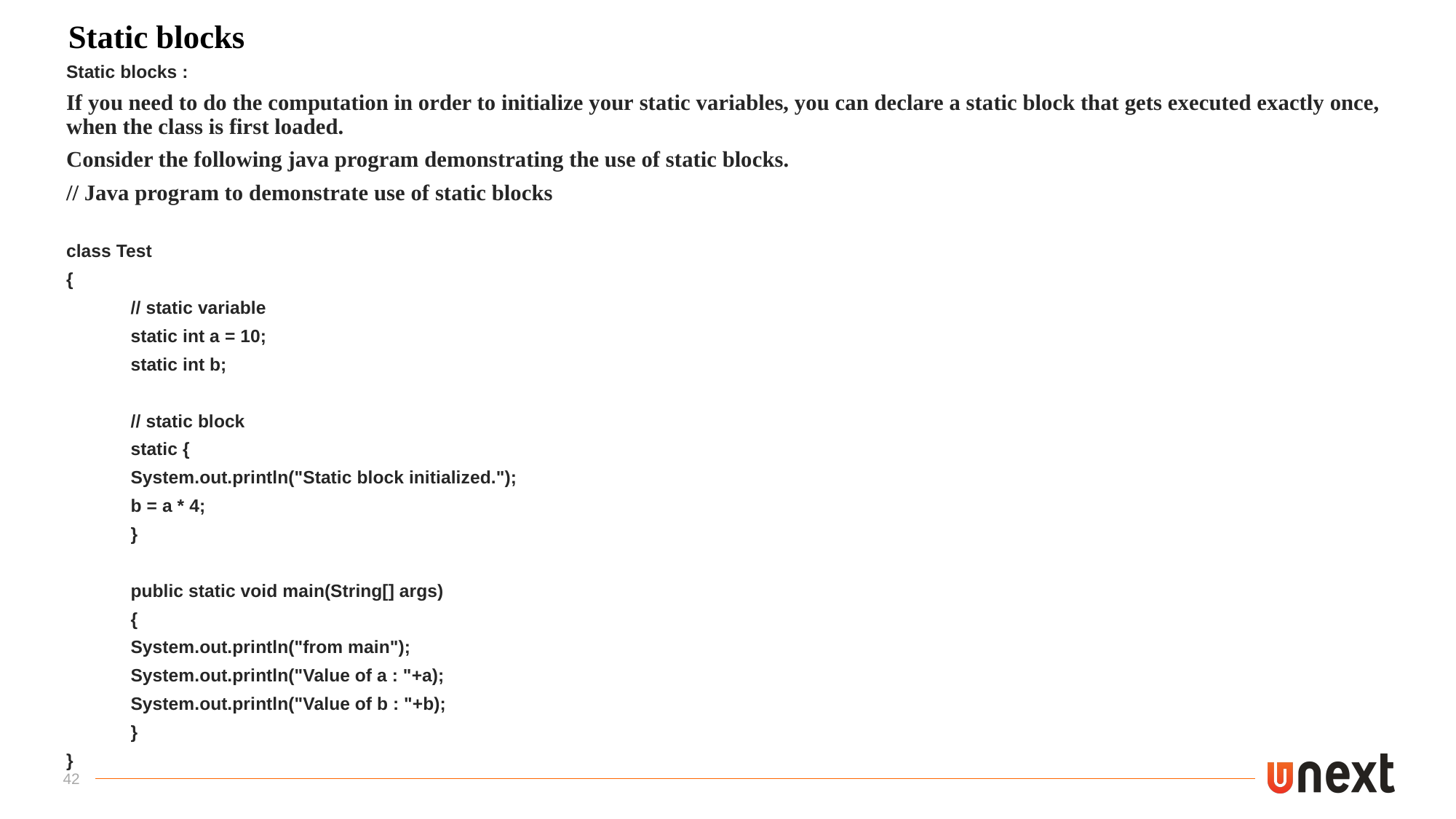

# Static blocks
Static blocks :
If you need to do the computation in order to initialize your static variables, you can declare a static block that gets executed exactly once, when the class is first loaded.
Consider the following java program demonstrating the use of static blocks.
// Java program to demonstrate use of static blocks

class Test
{
	// static variable
	static int a = 10;
	static int b;

	// static block
	static {
		System.out.println("Static block initialized.");
		b = a * 4;
	}

	public static void main(String[] args)
	{
	System.out.println("from main");
	System.out.println("Value of a : "+a);
	System.out.println("Value of b : "+b);
	}
}

42